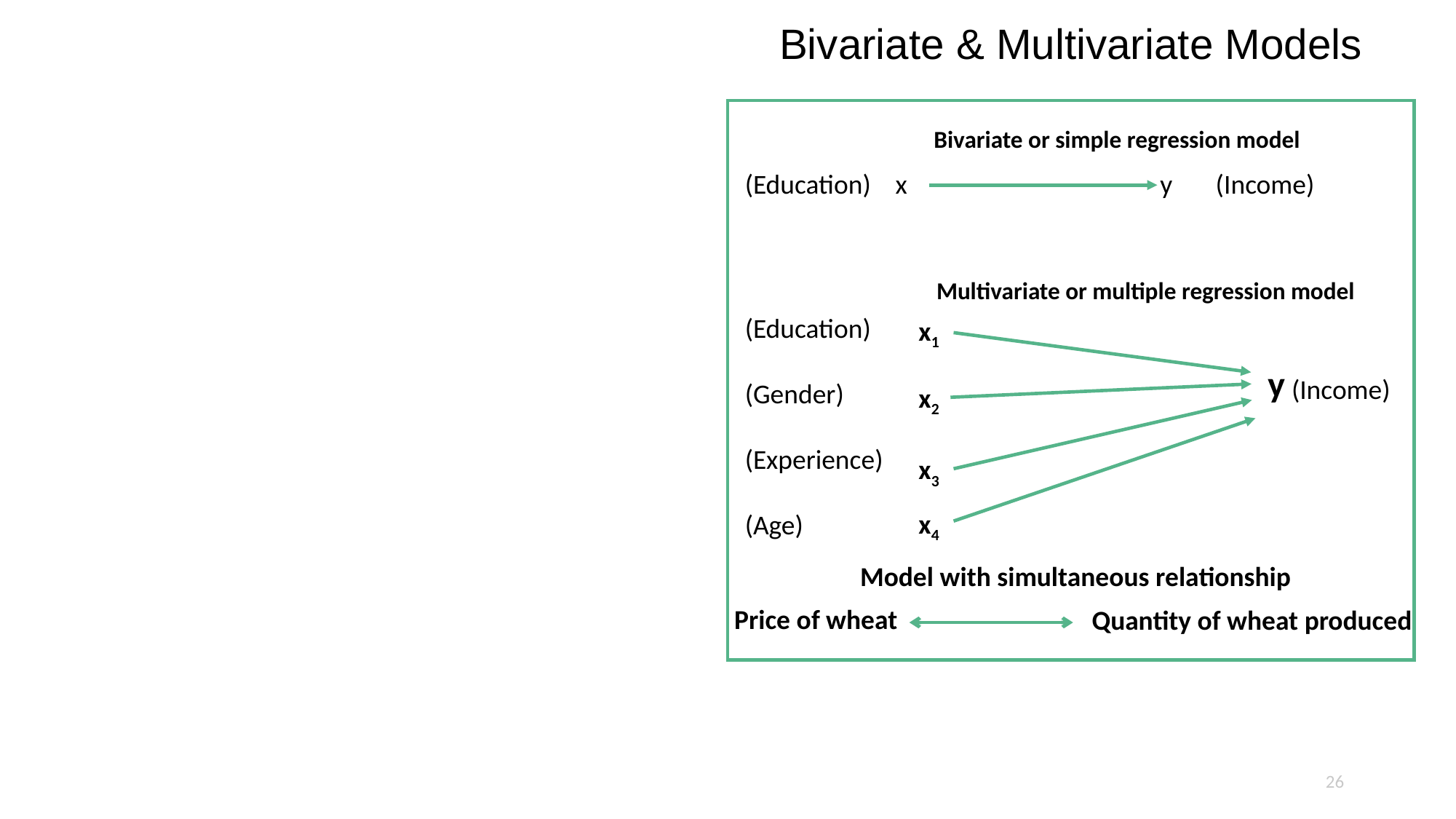

Bivariate & Multivariate Models

Bivariate or simple regression model
(Education)    x                                         y       (Income)
Multivariate or multiple regression model
(Education)

(Gender)

(Experience)

(Age)
x1
y
(Income)
x2
x3
x4
Model with simultaneous relationship
Price of wheat
Quantity of wheat produced
26